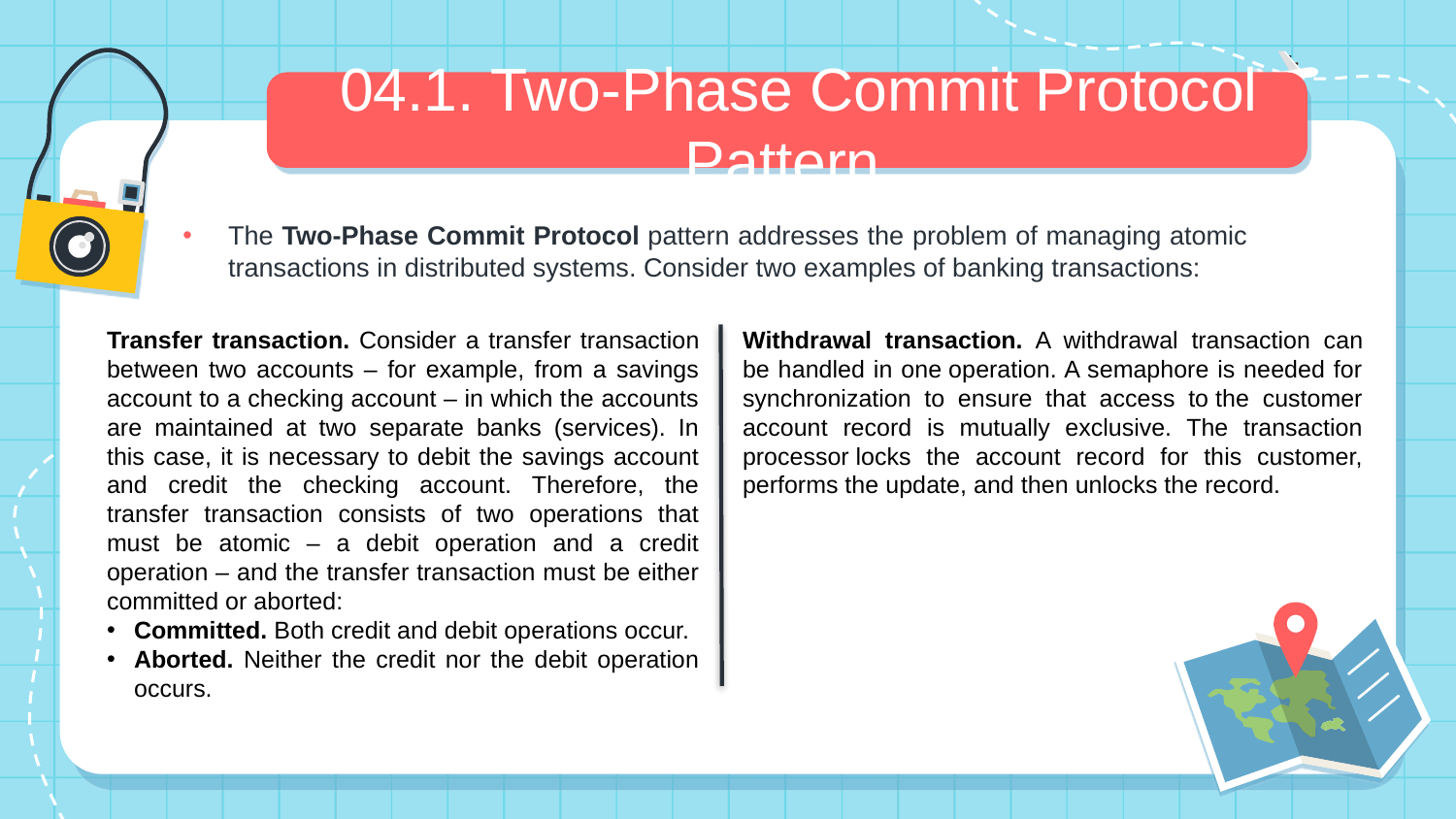

# 04.1. Two-Phase Commit Protocol Pattern
The Two-Phase Commit Protocol pattern addresses the problem of managing atomic transactions in distributed systems. Consider two examples of banking transactions:
Transfer transaction. Consider a transfer transaction between two accounts – for example, from a savings account to a checking account – in which the accounts are maintained at two separate banks (services). In this case, it is necessary to debit the savings account and credit the checking account. Therefore, the transfer transaction consists of two operations that must be atomic – a debit operation and a credit operation – and the transfer transaction must be either committed or aborted:
Committed. Both credit and debit operations occur.
Aborted. Neither the credit nor the debit operation occurs.
Withdrawal transaction. A withdrawal transaction can be handled in one operation. A semaphore is needed for synchronization to ensure that access to the customer account record is mutually exclusive. The transaction processor locks the account record for this customer, performs the update, and then unlocks the record.